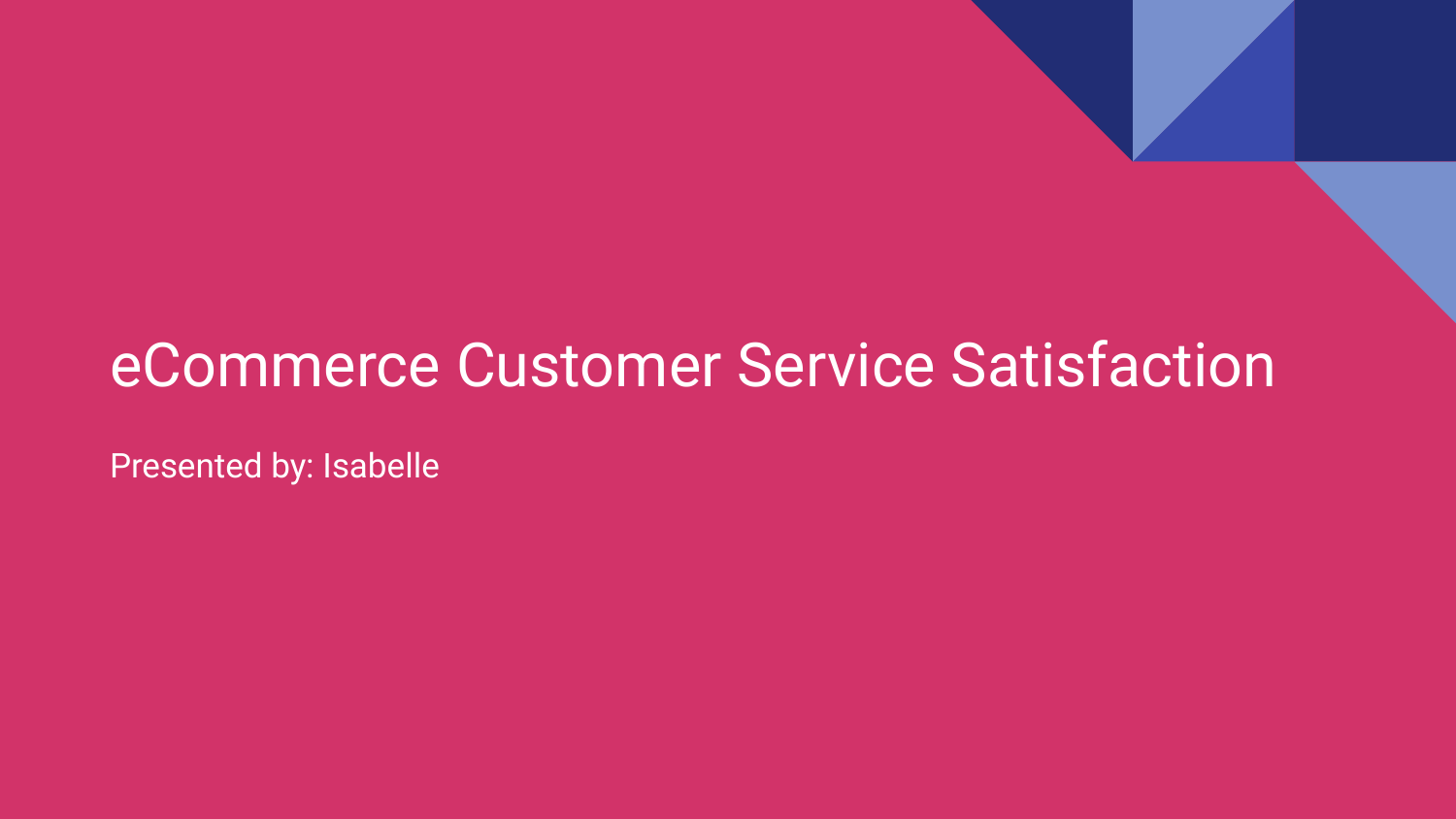

# eCommerce Customer Service Satisfaction
Presented by: Isabelle